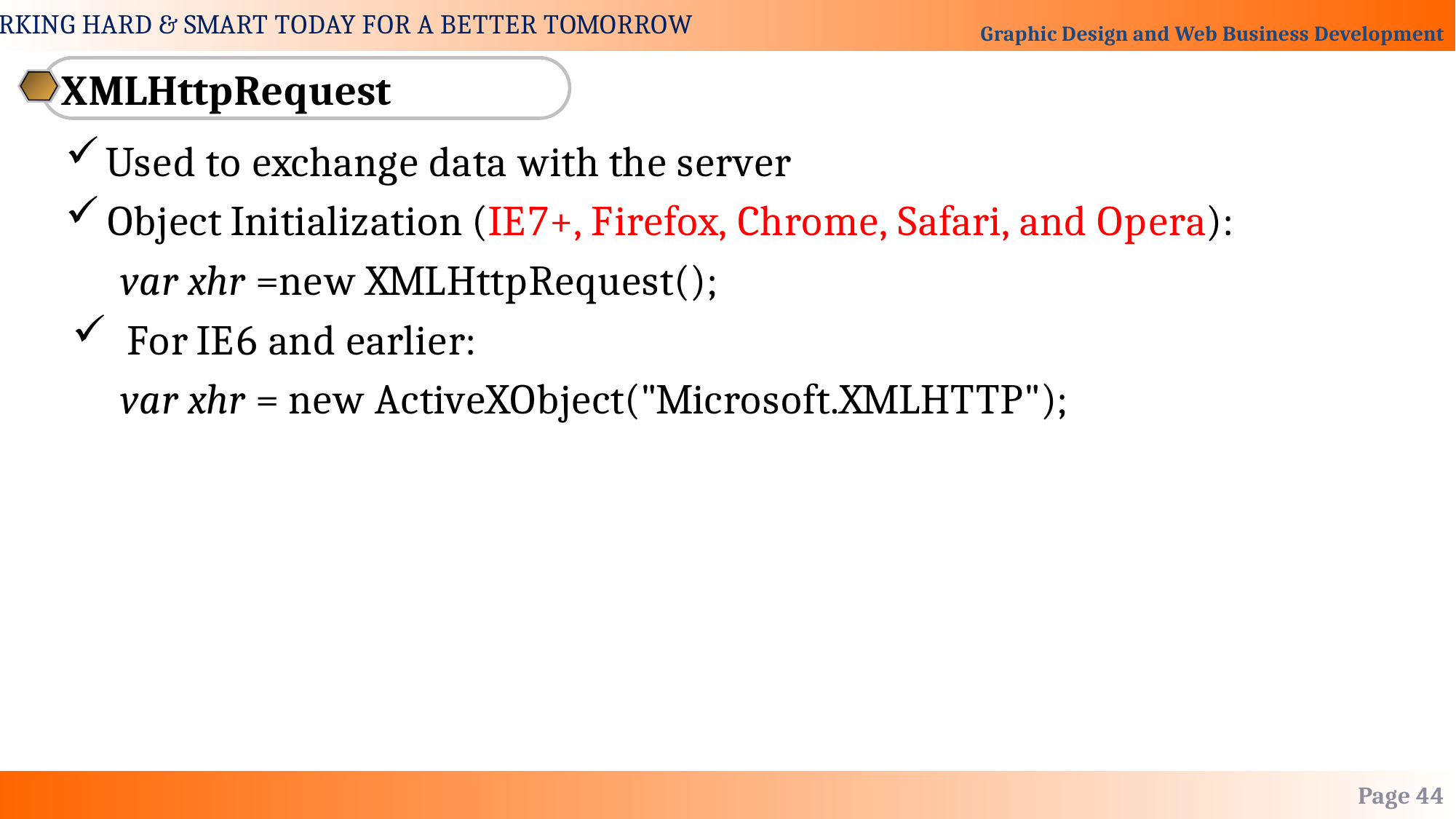

XMLHttpRequest

Used to exchange data with the server
Object Initialization (IE7+, Firefox, Chrome, Safari, and Opera):
var xhr =new XMLHttpRequest();
For IE6 and earlier:
var xhr = new ActiveXObject("Microsoft.XMLHTTP");
Page 44